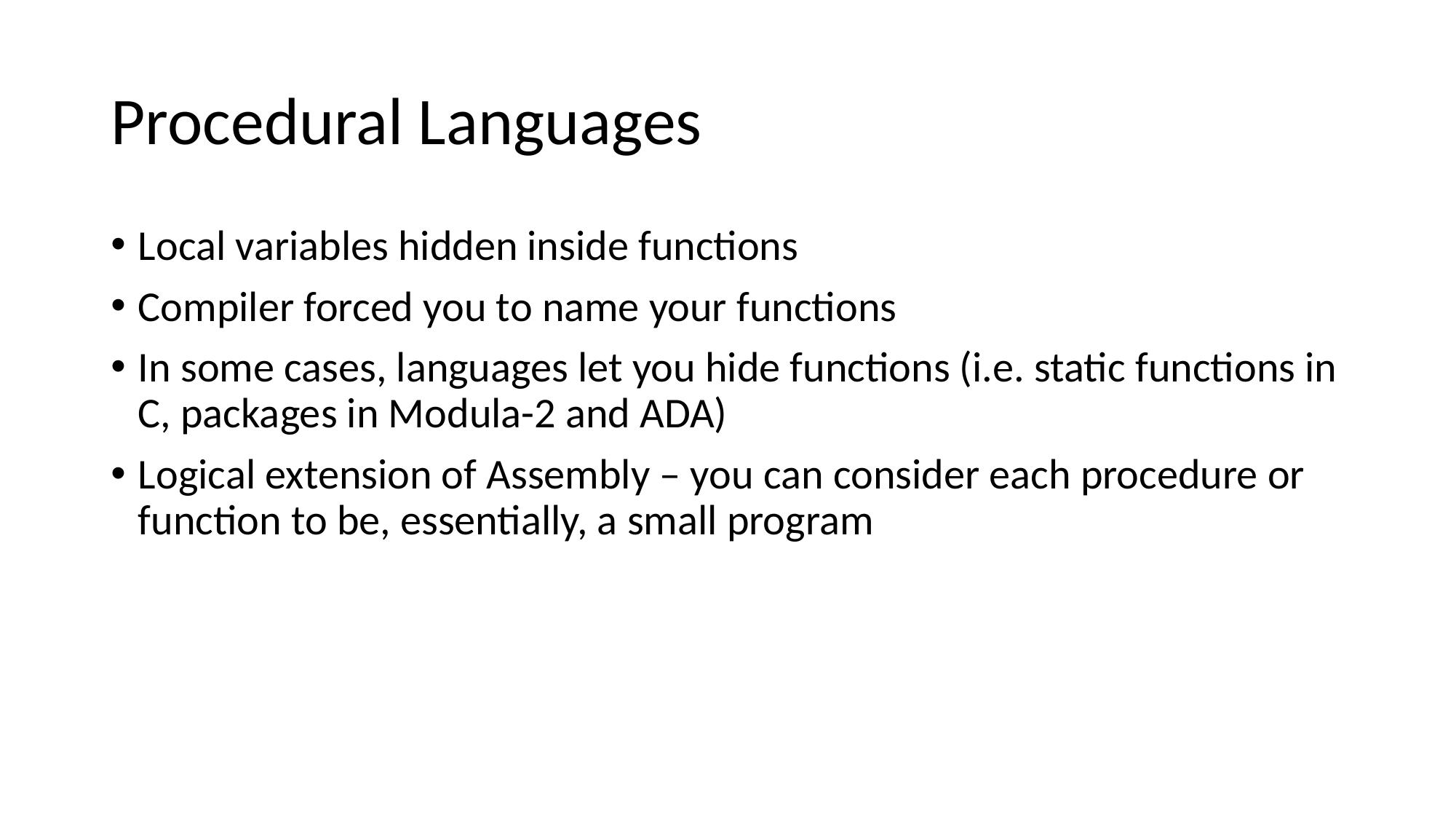

# Procedural Languages
Local variables hidden inside functions
Compiler forced you to name your functions
In some cases, languages let you hide functions (i.e. static functions in C, packages in Modula-2 and ADA)
Logical extension of Assembly – you can consider each procedure or function to be, essentially, a small program